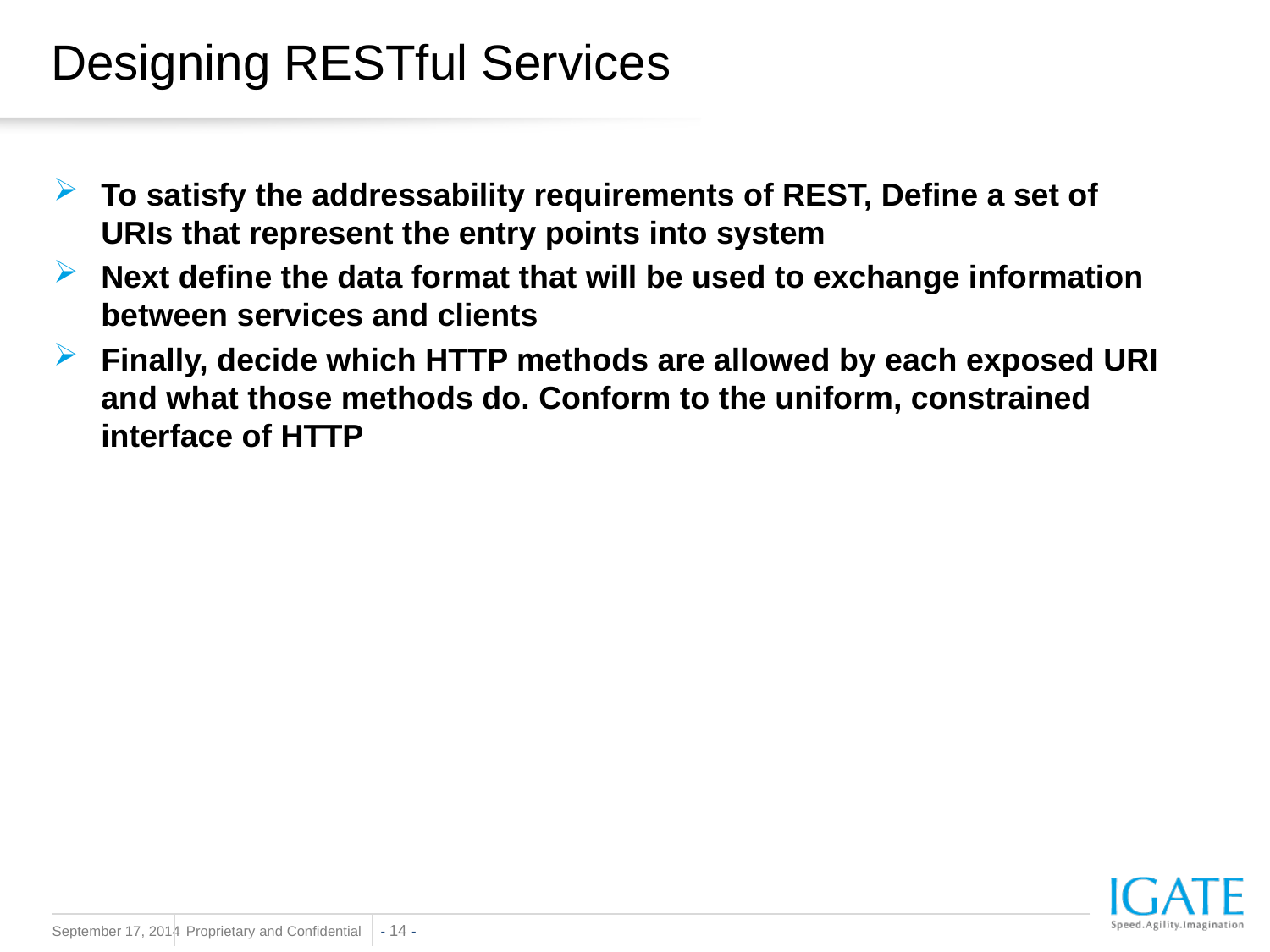

# Designing RESTful Services
To satisfy the addressability requirements of REST, Define a set of URIs that represent the entry points into system
Next define the data format that will be used to exchange information between services and clients
Finally, decide which HTTP methods are allowed by each exposed URI and what those methods do. Conform to the uniform, constrained interface of HTTP